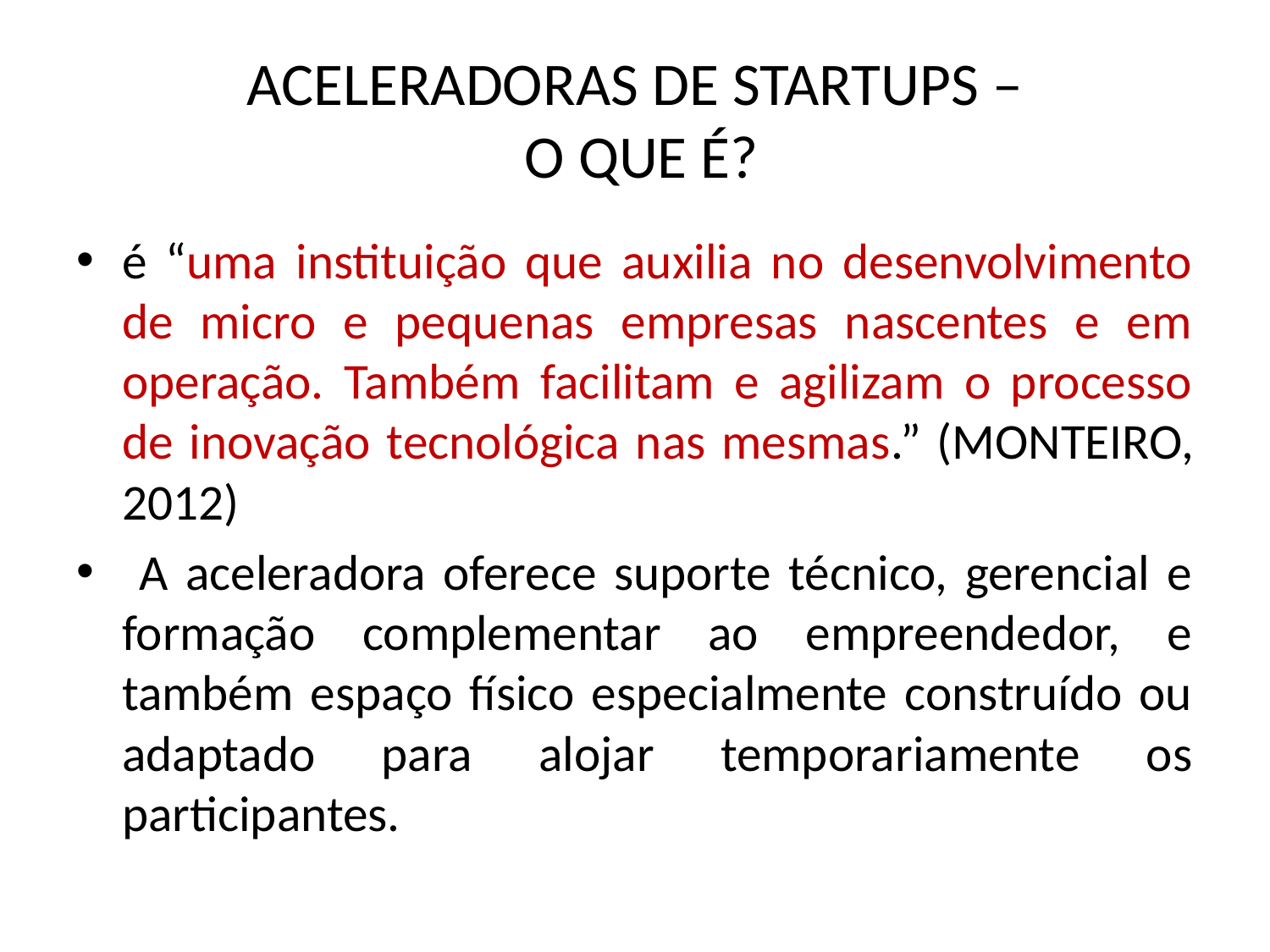

# ACELERADORAS DE STARTUPS – O QUE É?
é “uma instituição que auxilia no desenvolvimento de micro e pequenas empresas nascentes e em operação. Também facilitam e agilizam o processo de inovação tecnológica nas mesmas.” (MONTEIRO, 2012)
 A aceleradora oferece suporte técnico, gerencial e formação complementar ao empreendedor, e também espaço físico especialmente construído ou adaptado para alojar temporariamente os participantes.